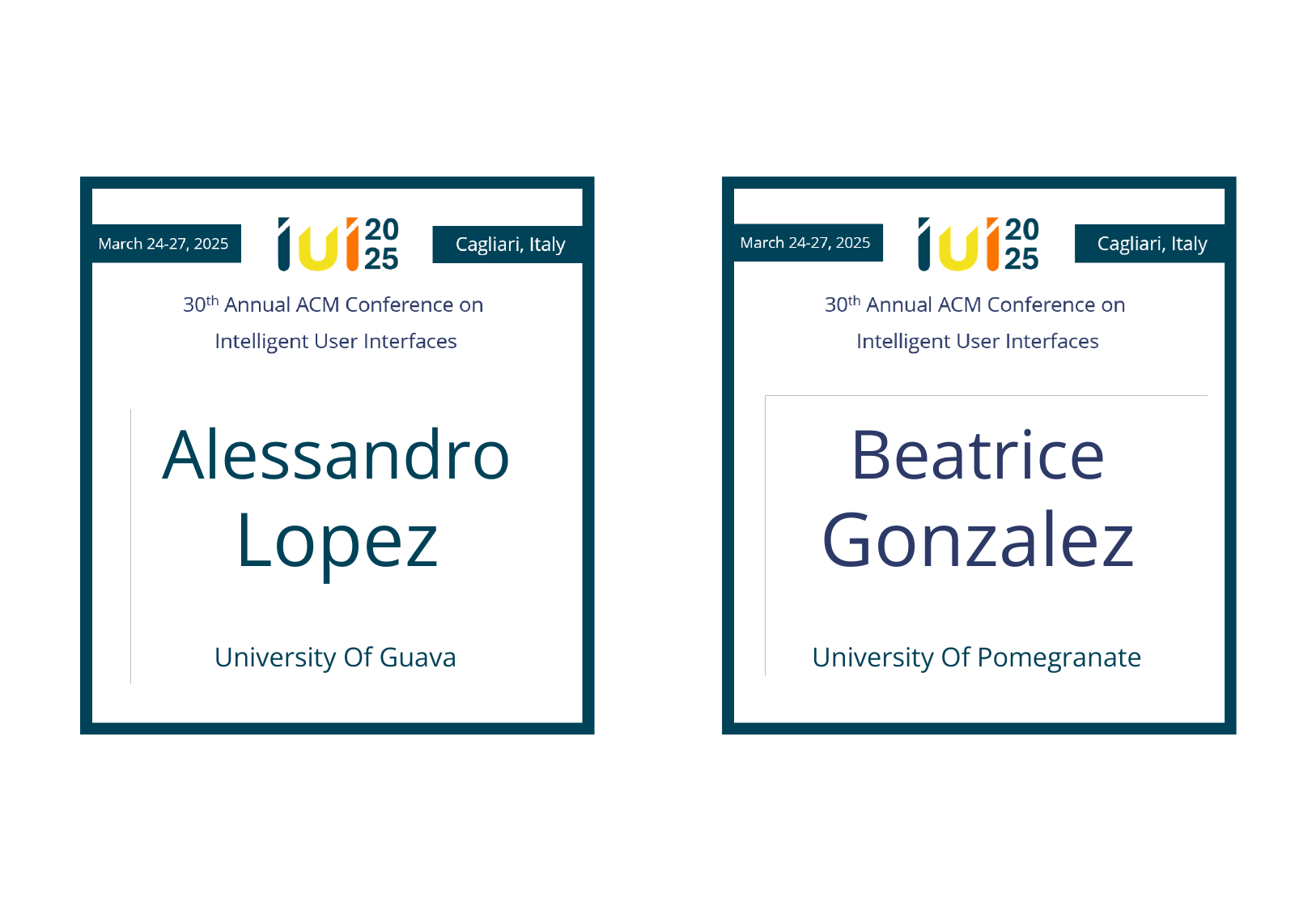

Alessandro
Lopez
Beatrice
Gonzalez
University Of Guava
University Of Pomegranate